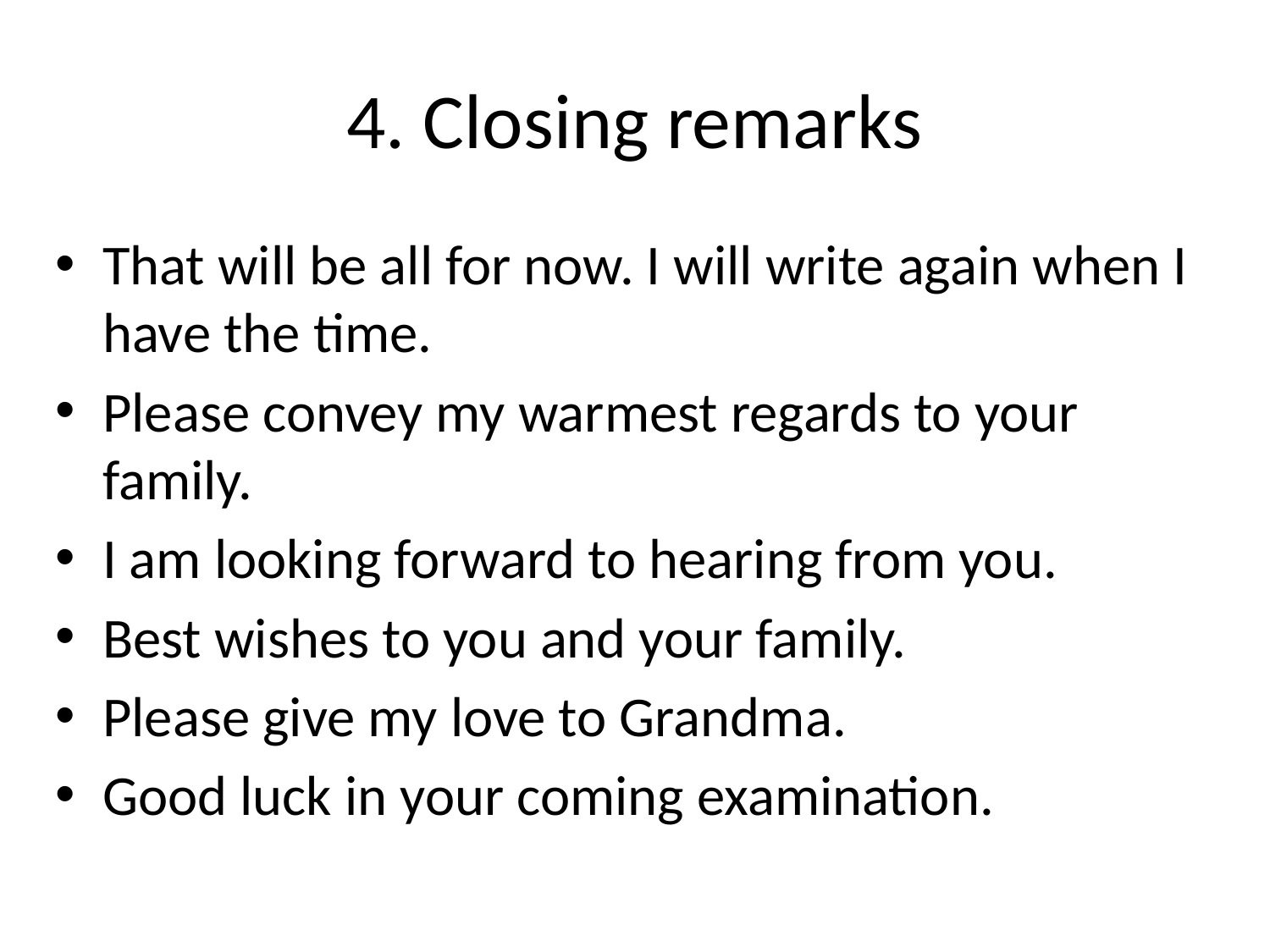

# 4. Closing remarks
That will be all for now. I will write again when I have the time.
Please convey my warmest regards to your family.
I am looking forward to hearing from you.
Best wishes to you and your family.
Please give my love to Grandma.
Good luck in your coming examination.